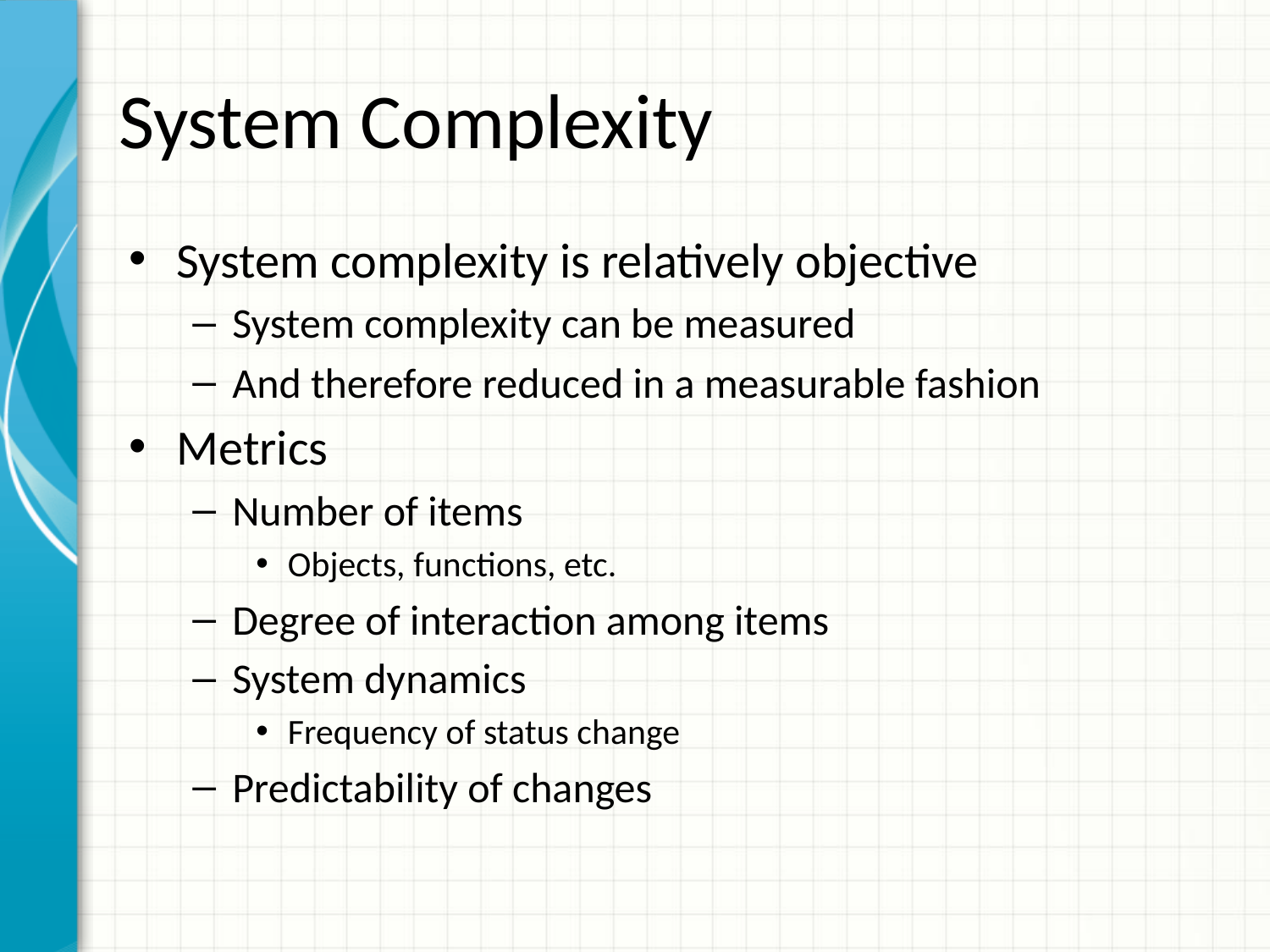

# System Complexity
System complexity is relatively objective
System complexity can be measured
And therefore reduced in a measurable fashion
Metrics
Number of items
Objects, functions, etc.
Degree of interaction among items
System dynamics
Frequency of status change
Predictability of changes